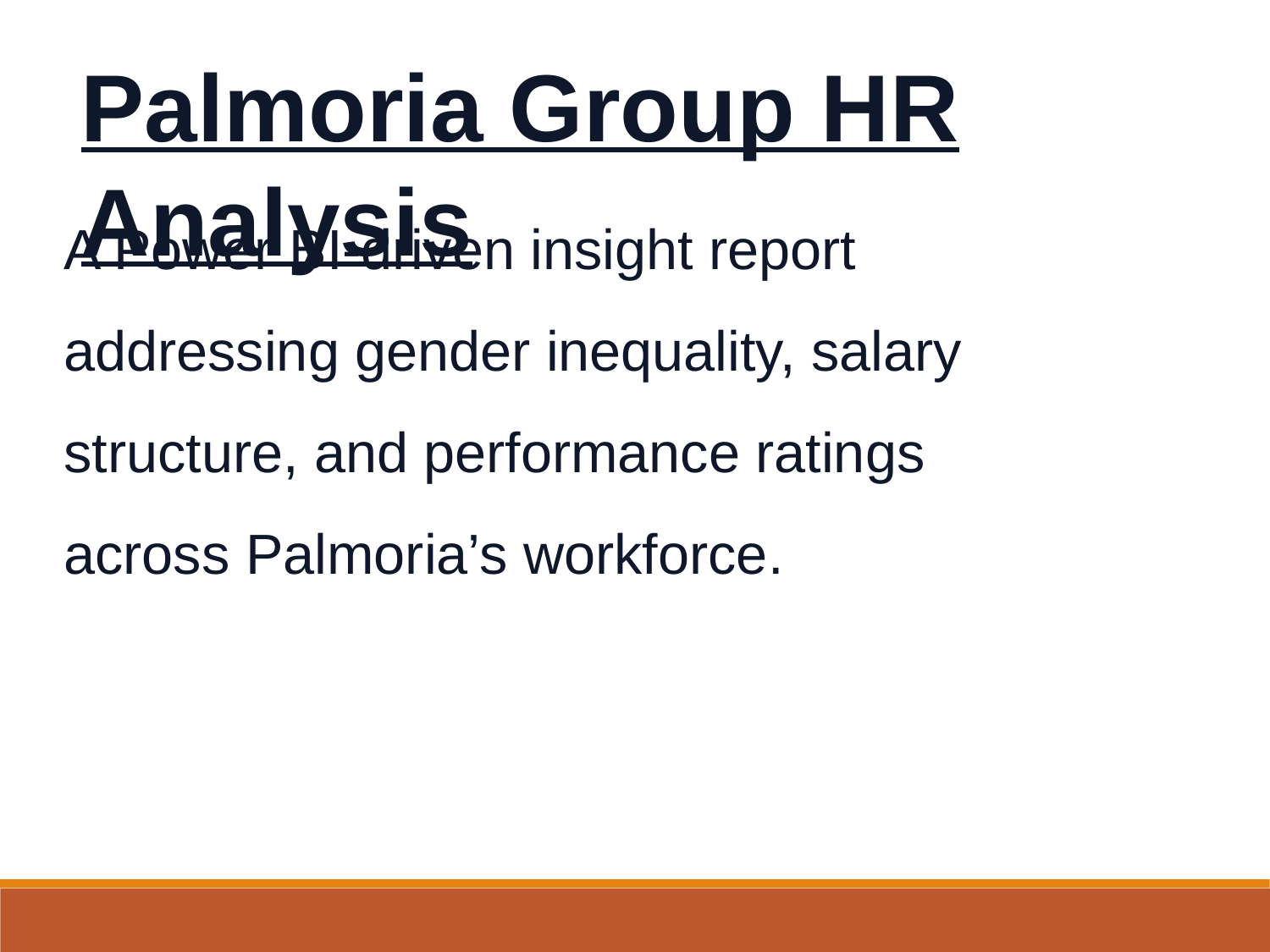

Palmoria Group HR Analysis
A Power BI-driven insight report addressing gender inequality, salary structure, and performance ratings across Palmoria’s workforce.